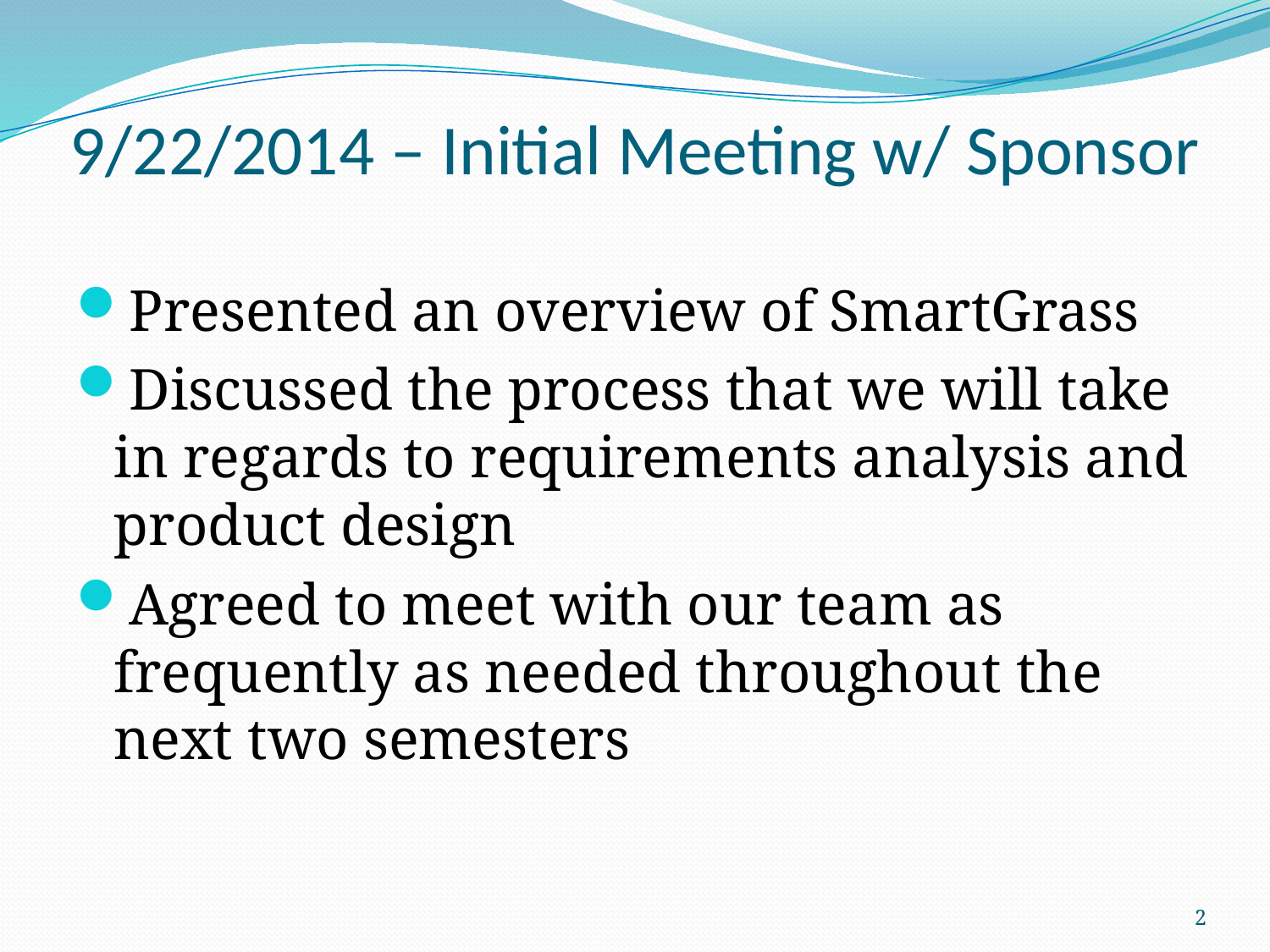

# 9/22/2014 – Initial Meeting w/ Sponsor
Presented an overview of SmartGrass
Discussed the process that we will take in regards to requirements analysis and product design
Agreed to meet with our team as frequently as needed throughout the next two semesters
2